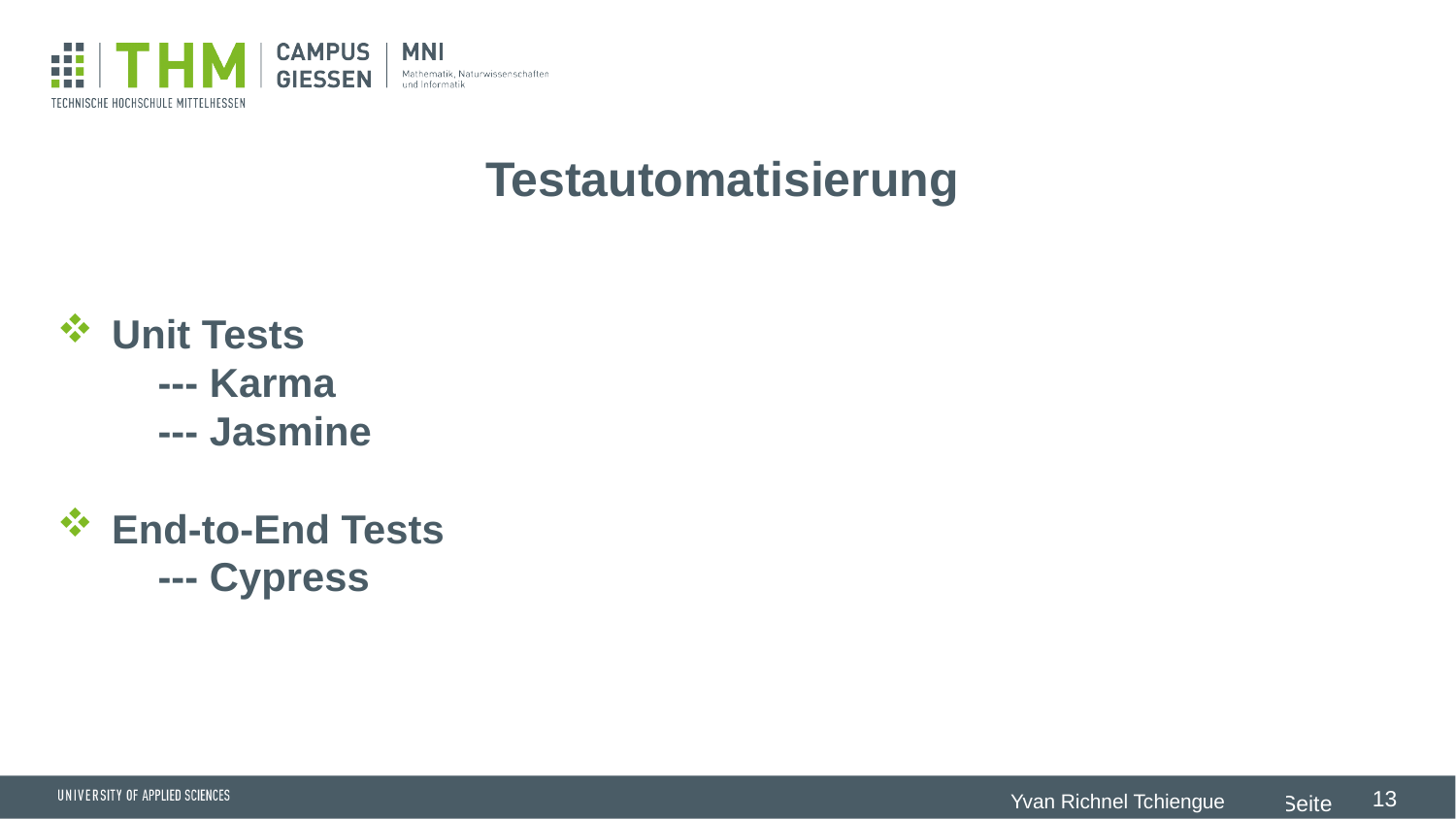

# Testautomatisierung

Unit Tests
         --- Karma
         --- Jasmine

End-to-End Tests
         --- Cypress
                                     Yvan Richnel Tchiengue

13